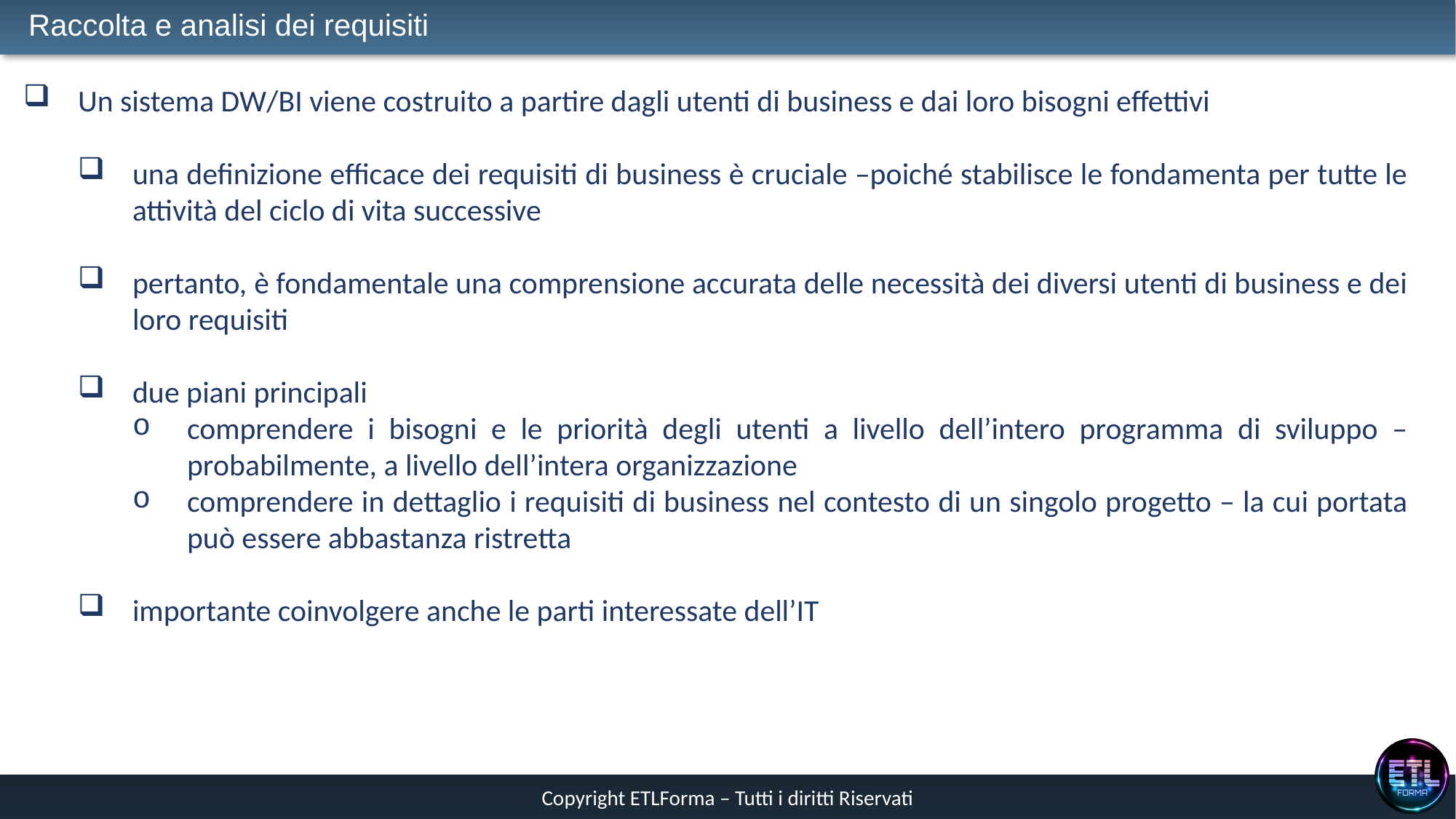

# Raccolta e analisi dei requisiti
Un sistema DW/BI viene costruito a partire dagli utenti di business e dai loro bisogni effettivi

una definizione efficace dei requisiti di business è cruciale –poiché stabilisce le fondamenta per tutte le attività del ciclo di vita successive

pertanto, è fondamentale una comprensione accurata delle necessità dei diversi utenti di business e dei loro requisiti

due piani principali
comprendere i bisogni e le priorità degli utenti a livello dell’intero programma di sviluppo – probabilmente, a livello dell’intera organizzazione
comprendere in dettaglio i requisiti di business nel contesto di un singolo progetto – la cui portata può essere abbastanza ristretta

importante coinvolgere anche le parti interessate dell’IT